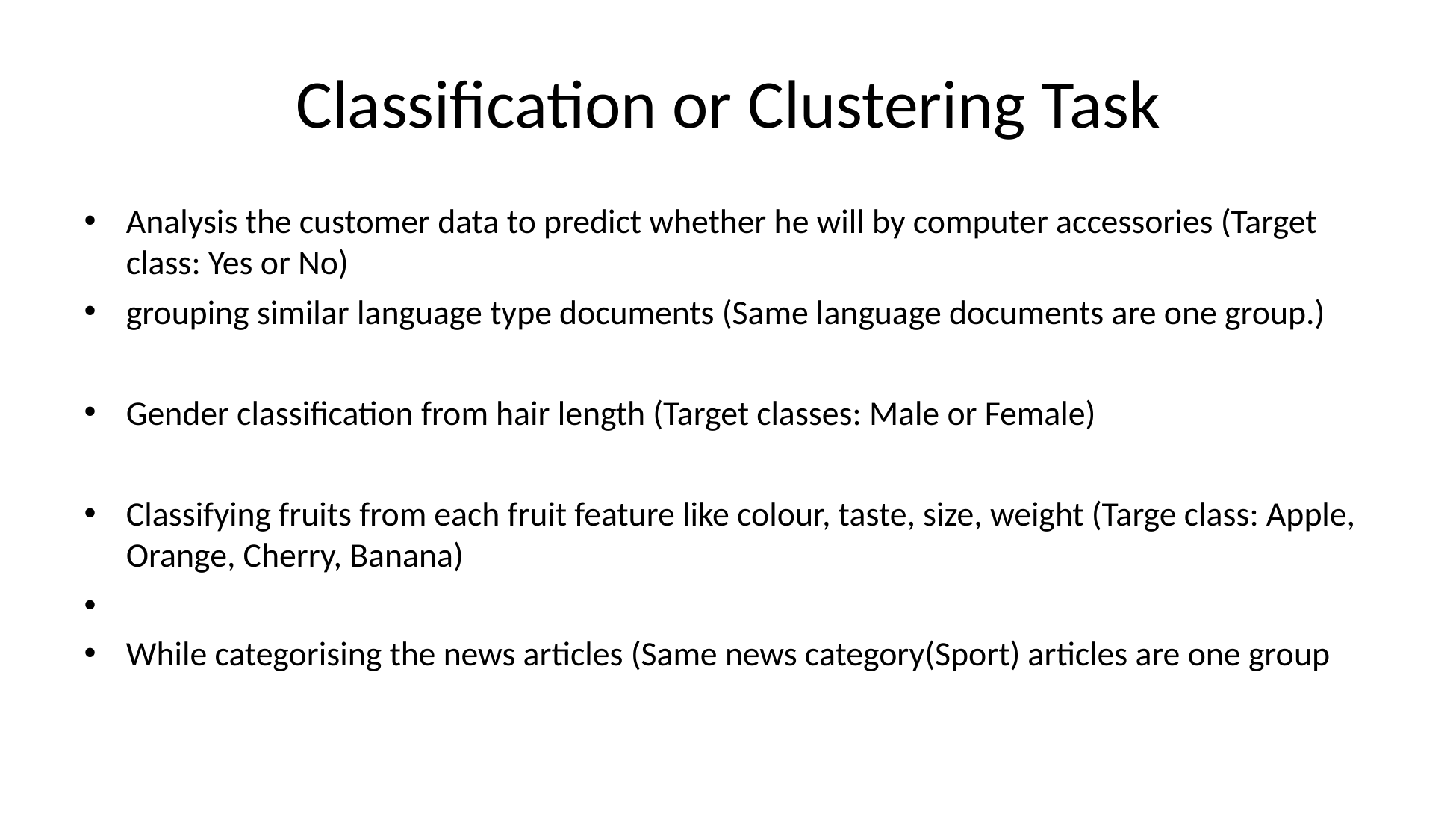

# Classification or Clustering Task
Analysis the customer data to predict whether he will by computer accessories (Target
class: Yes or No)
grouping similar language type documents (Same language documents are one group.)

Gender classification from hair length (Target classes: Male or Female)

Classifying fruits from each fruit feature like colour, taste, size, weight (Targe class: Apple,
Orange, Cherry, Banana)
•
While categorising the news articles (Same news category(Sport) articles are one group